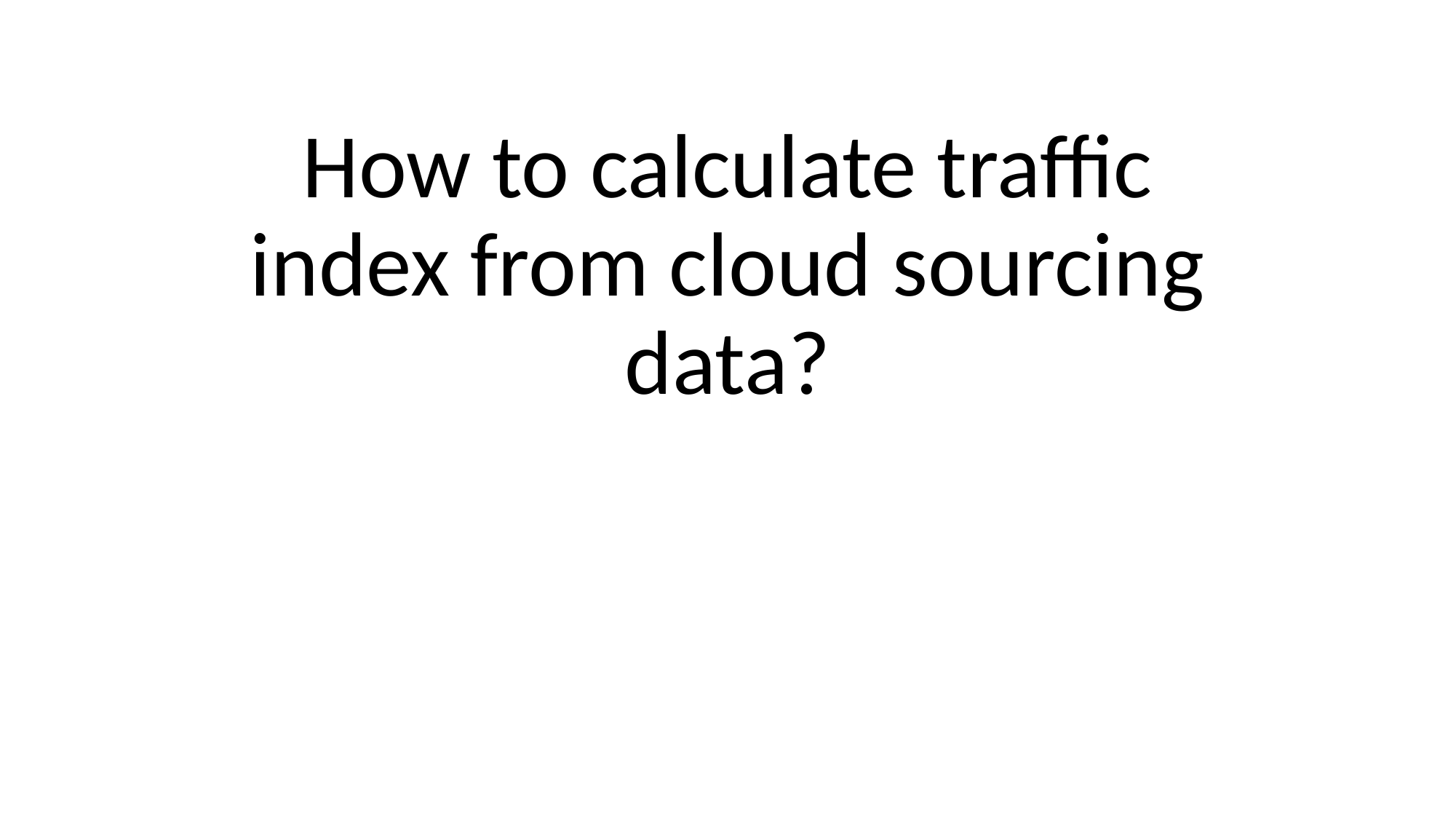

# How to calculate traffic index from cloud sourcing data?